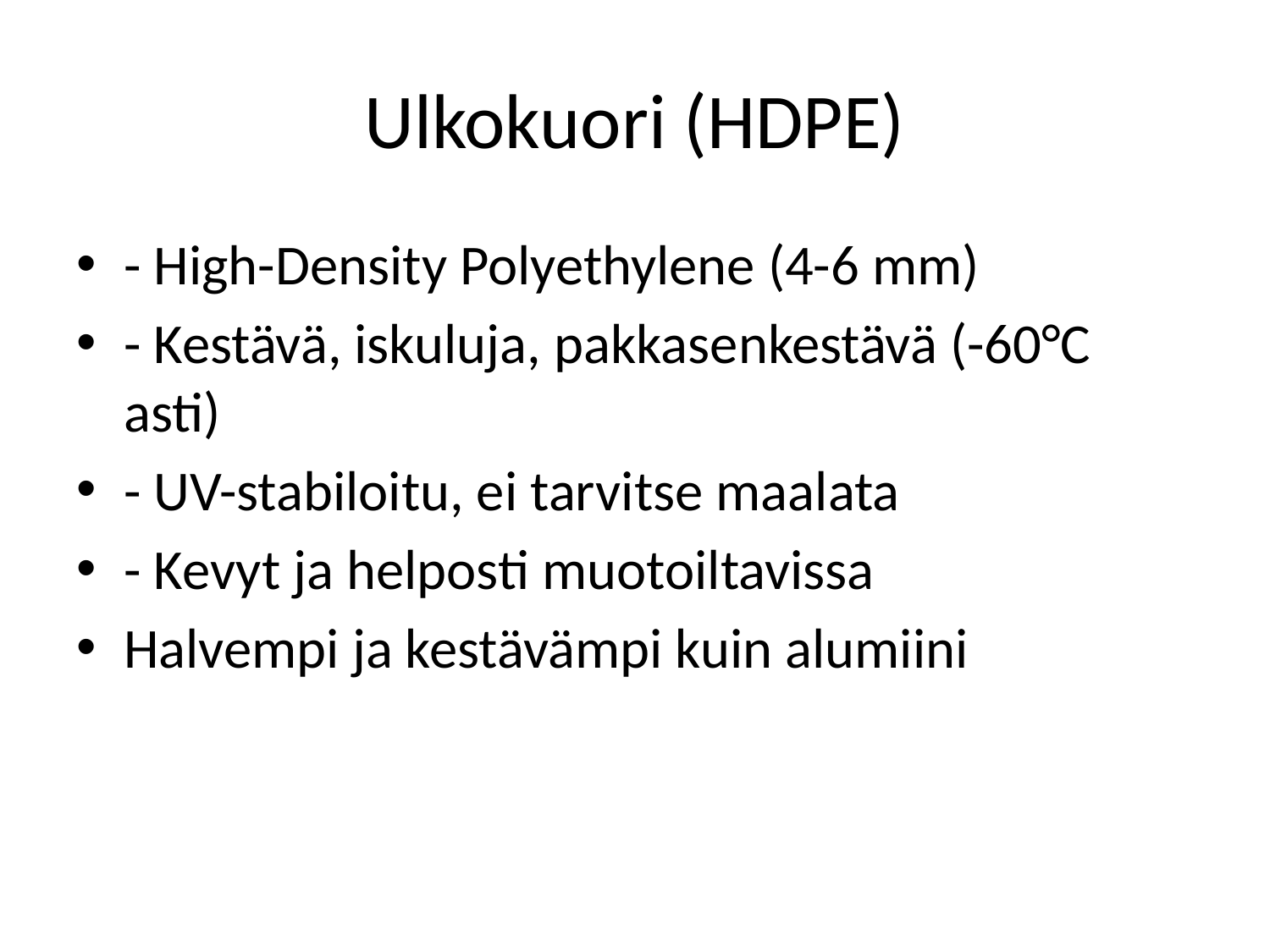

# Ulkokuori (HDPE)
- High-Density Polyethylene (4-6 mm)
- Kestävä, iskuluja, pakkasenkestävä (-60°C asti)
- UV-stabiloitu, ei tarvitse maalata
- Kevyt ja helposti muotoiltavissa
Halvempi ja kestävämpi kuin alumiini